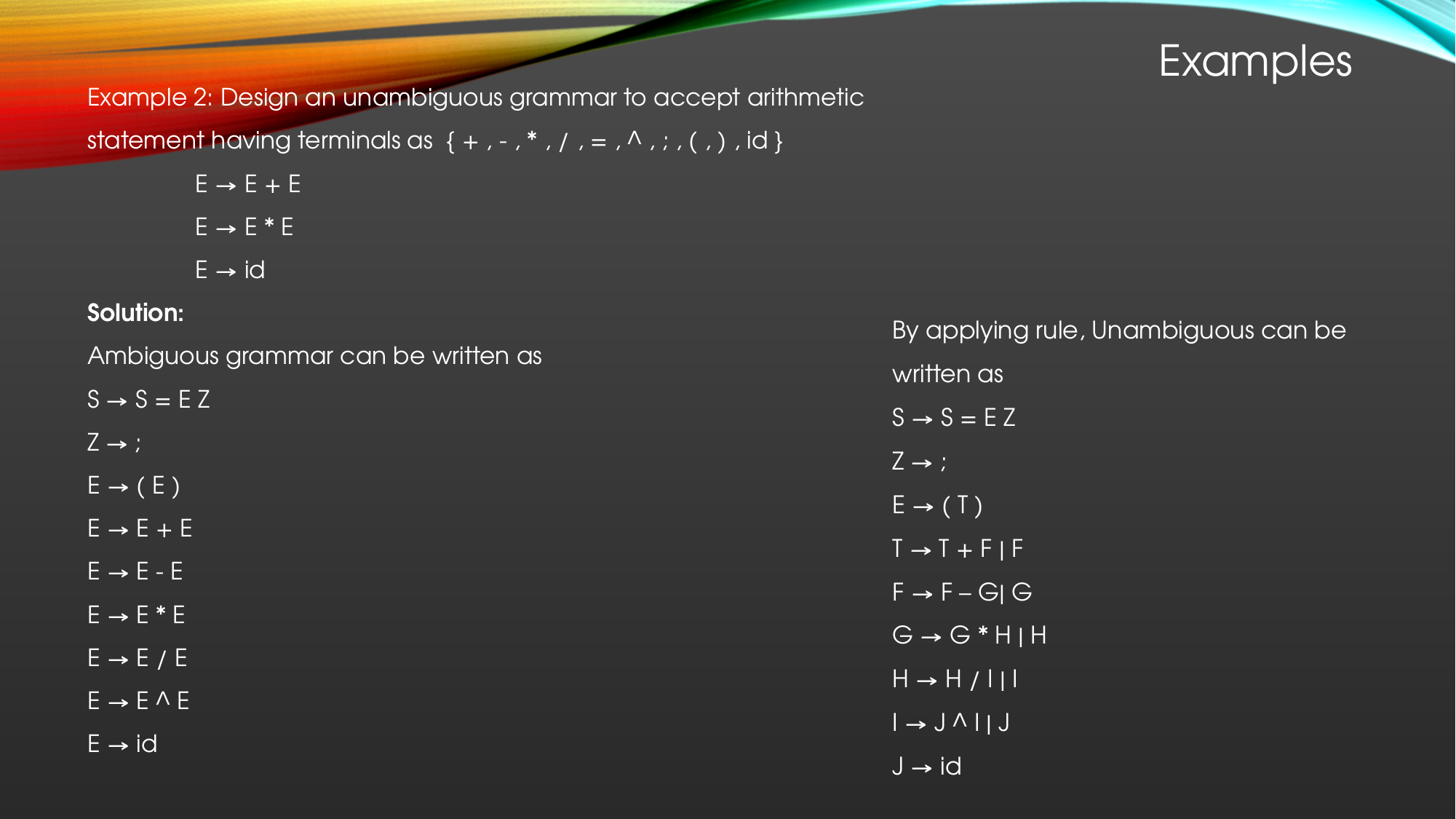

# Examples
Example 2: Design an unambiguous grammar to accept arithmetic statement having terminals as  { + , - , * , / , = , ^ , ; , ( , ) , id }
	E → E + E
	E → E * E
	E → id
Solution:
Ambiguous grammar can be written as
S → S = E Z
Z → ;
E → ( E )
E → E + E
E → E - E
E → E * E
E → E / E
E → E ^ E
E → id
By applying rule, Unambiguous can be written as
S → S = E Z
Z → ;
E → ( T )
T → T + F | F
F → F – G| G
G → G * H | H
H → H / I | I
I → J ^ I | J
J → id